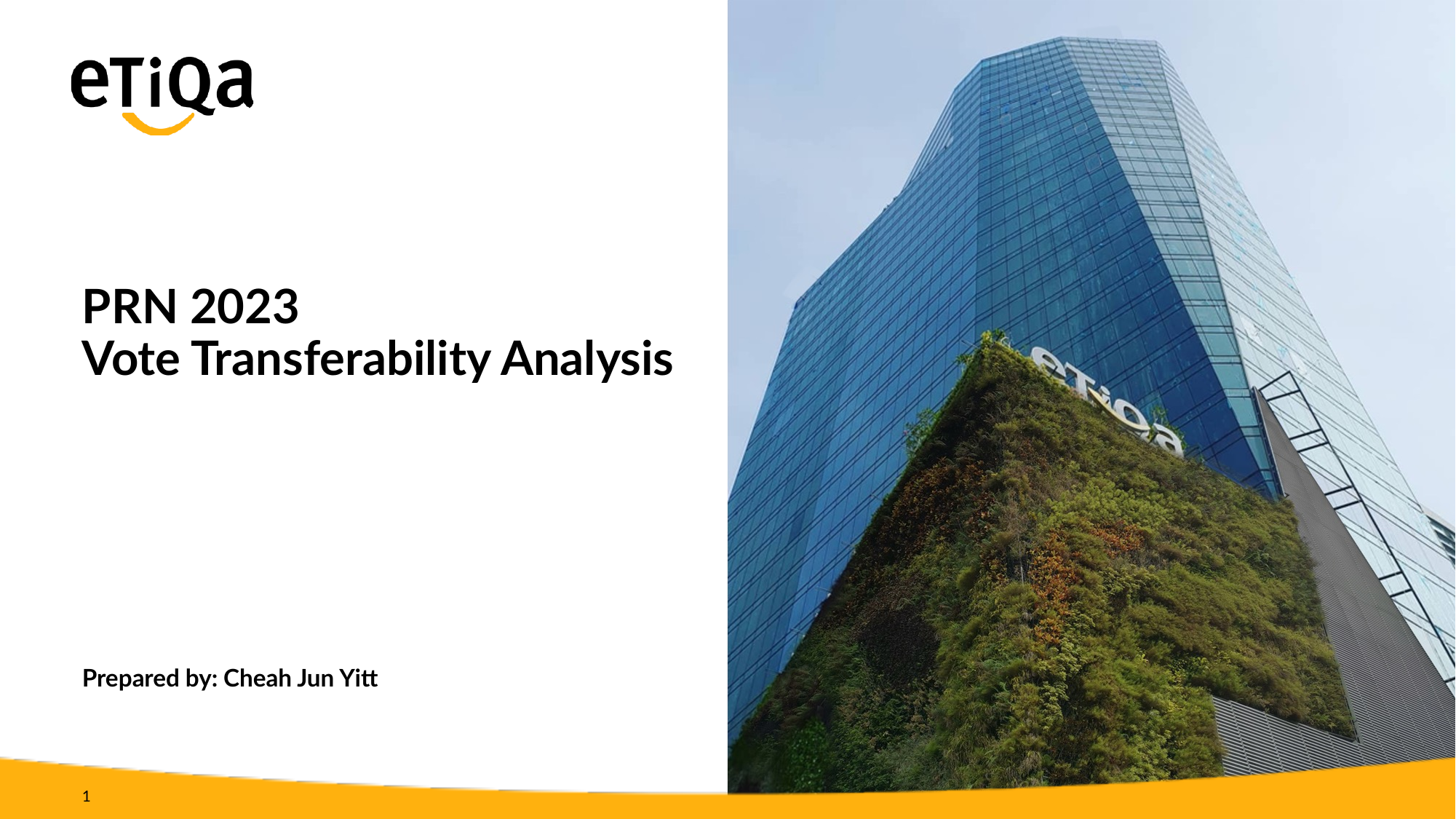

# PRN 2023 Vote Transferability Analysis
Prepared by: Cheah Jun Yitt
1